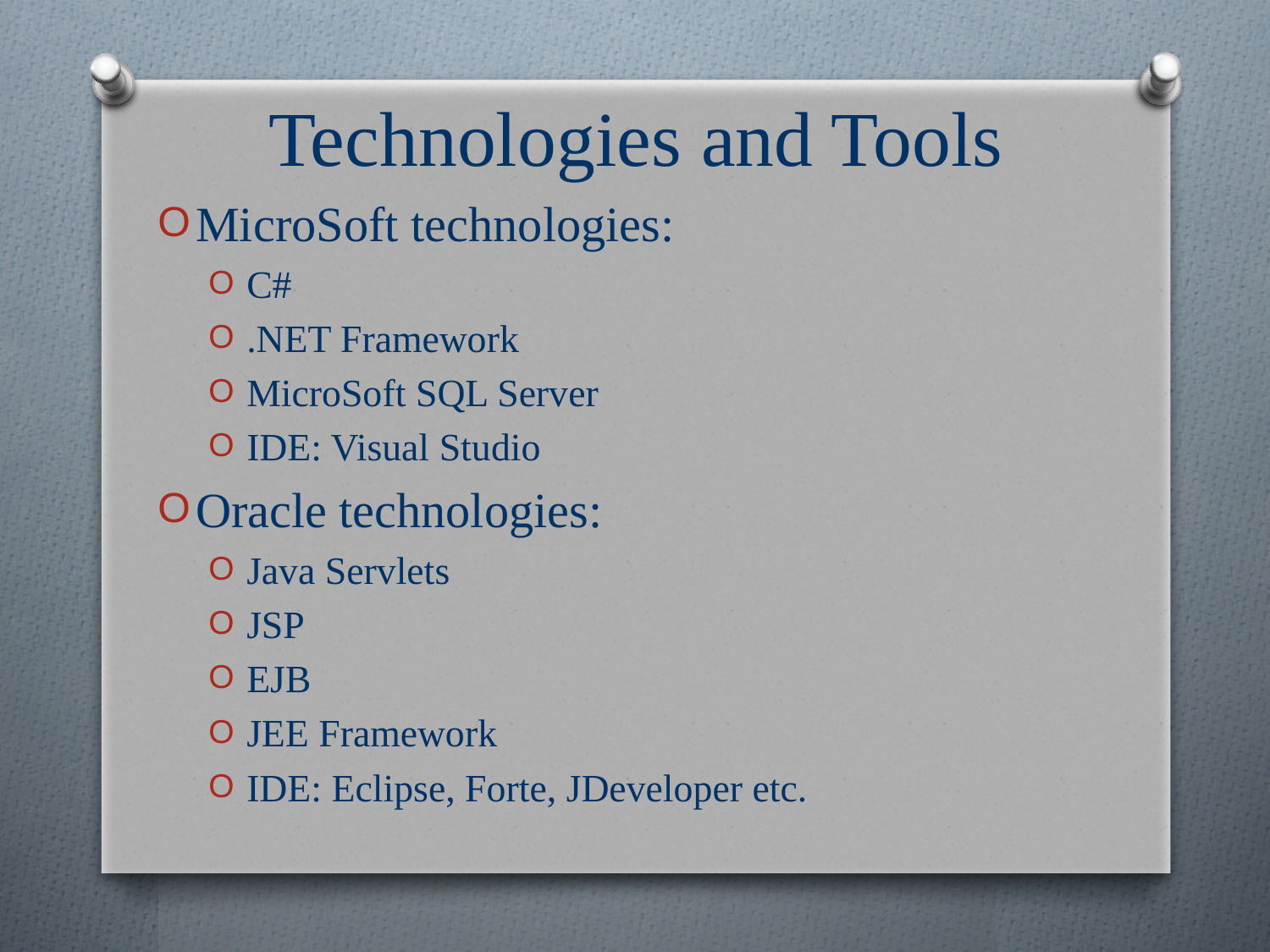

# Technologies and Tools
MicroSoft technologies:
C#
.NET Framework
MicroSoft SQL Server
IDE: Visual Studio
Oracle technologies:
Java Servlets
JSP
EJB
JEE Framework
IDE: Eclipse, Forte, JDeveloper etc.